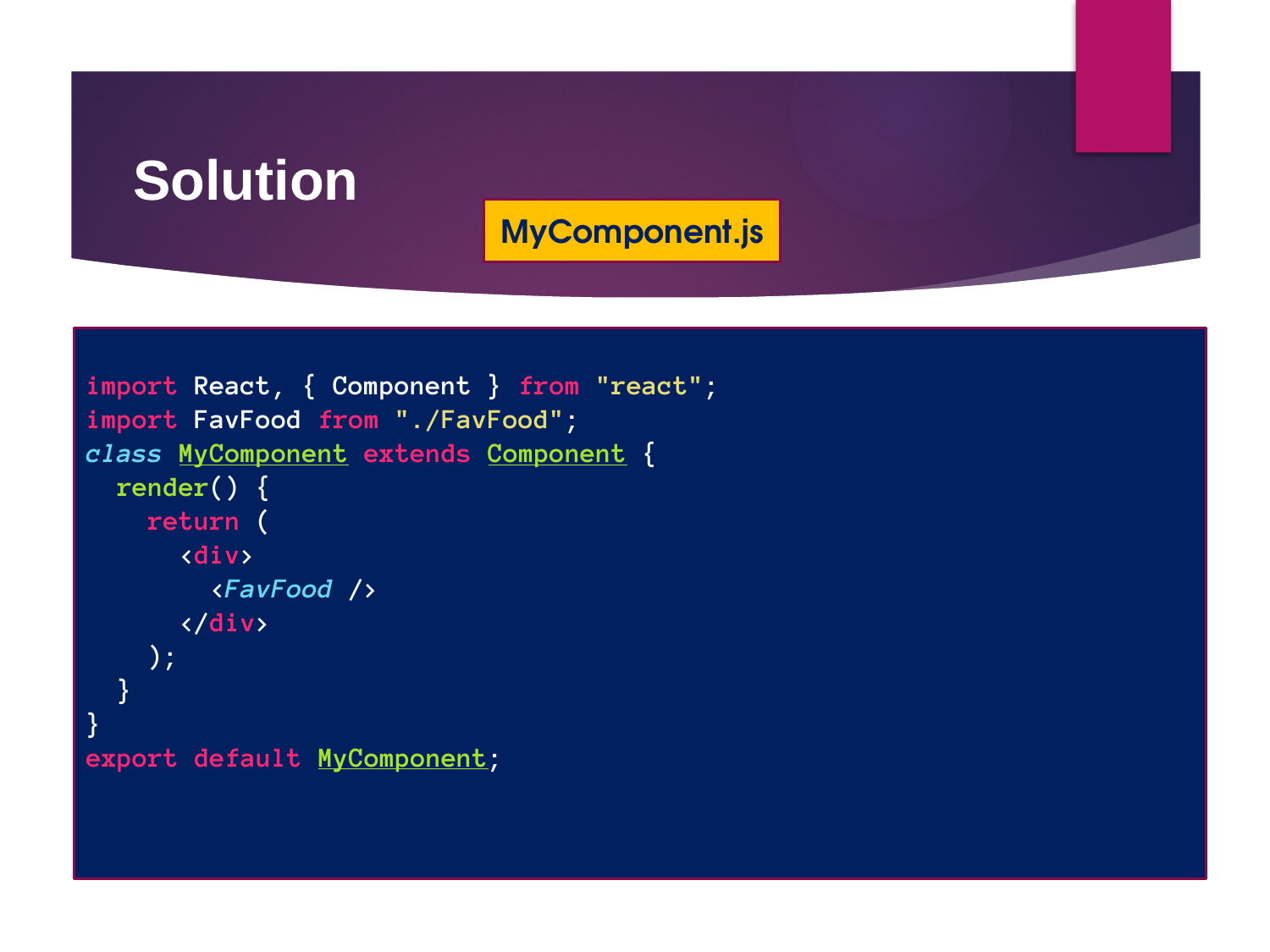

#
Solution
MyComponent.js
import React, { Component } from "react";
import FavFood from "./FavFood";
class MyComponent extends Component {
  render() {
    return (
      <div>
        <FavFood />
      </div>
    );
  }
}
export default MyComponent;